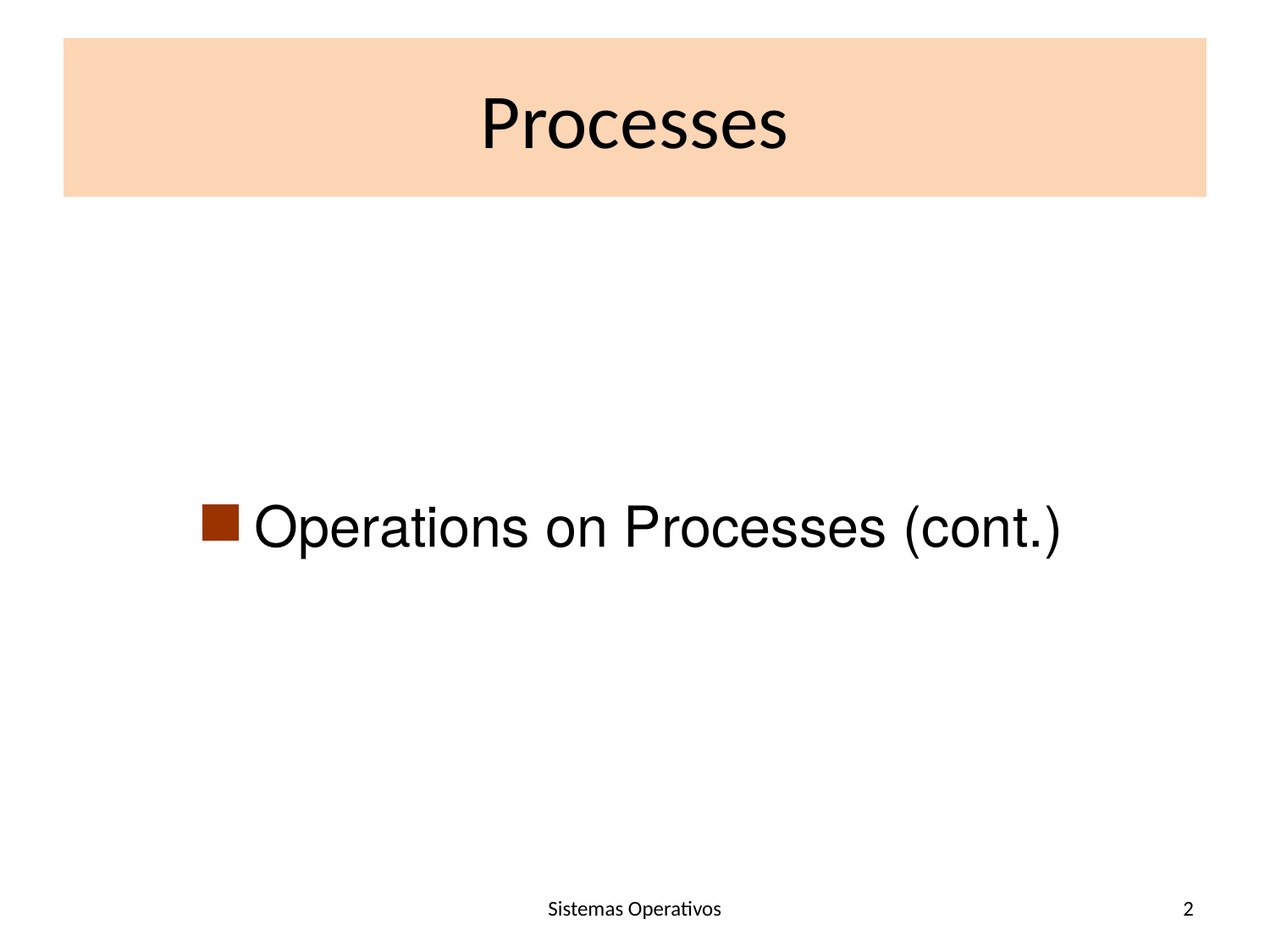

# Processes

Operations on Processes (cont.)

Sistemas Operativos
2